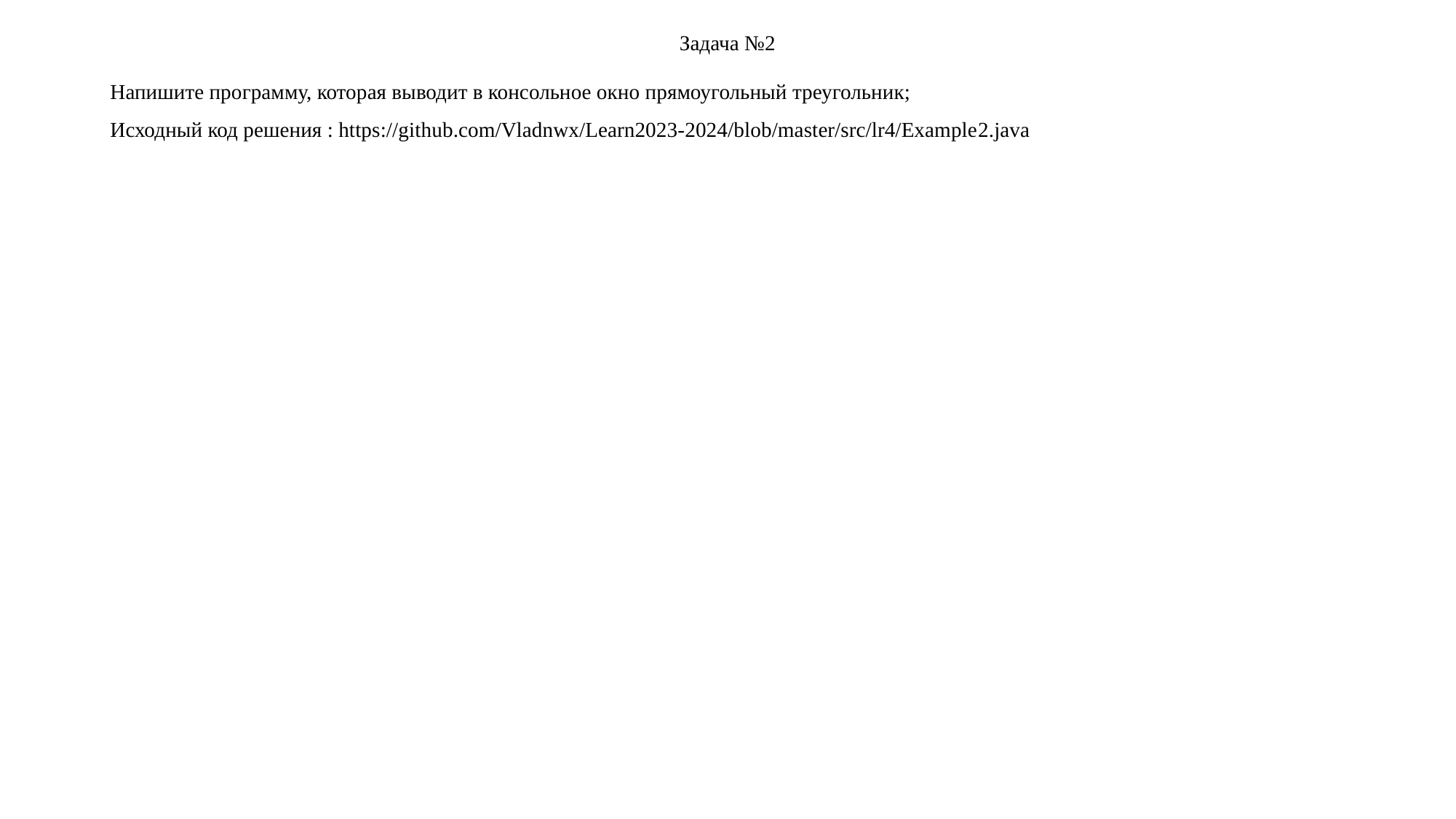

# Задача №2
Напишите программу, которая выводит в консольное окно прямоугольный треугольник;
Исходный код решения : https://github.com/Vladnwx/Learn2023-2024/blob/master/src/lr4/Example2.java